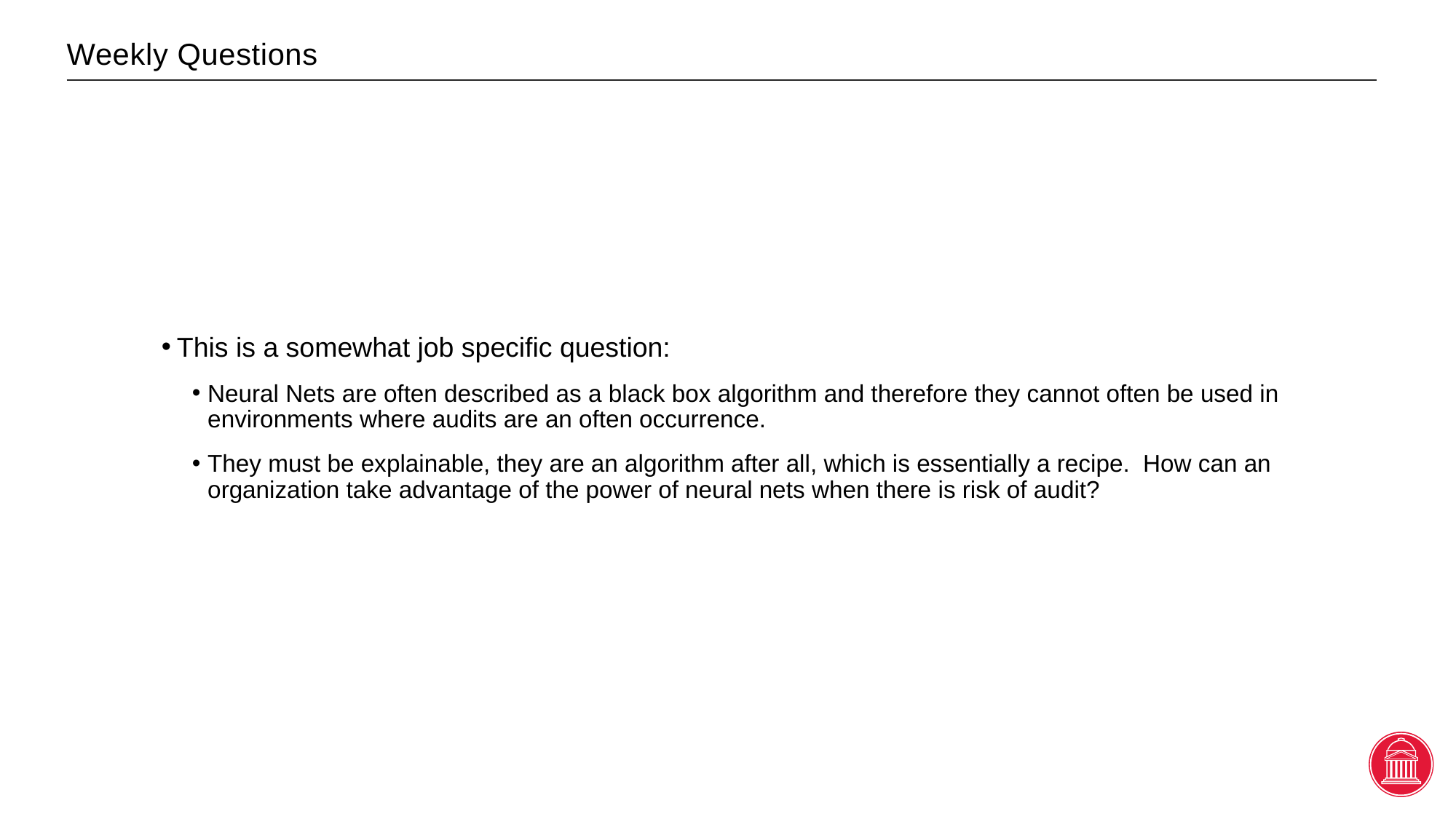

# Weekly Questions
This is a somewhat job specific question:
Neural Nets are often described as a black box algorithm and therefore they cannot often be used in environments where audits are an often occurrence.
They must be explainable, they are an algorithm after all, which is essentially a recipe.  How can an organization take advantage of the power of neural nets when there is risk of audit?